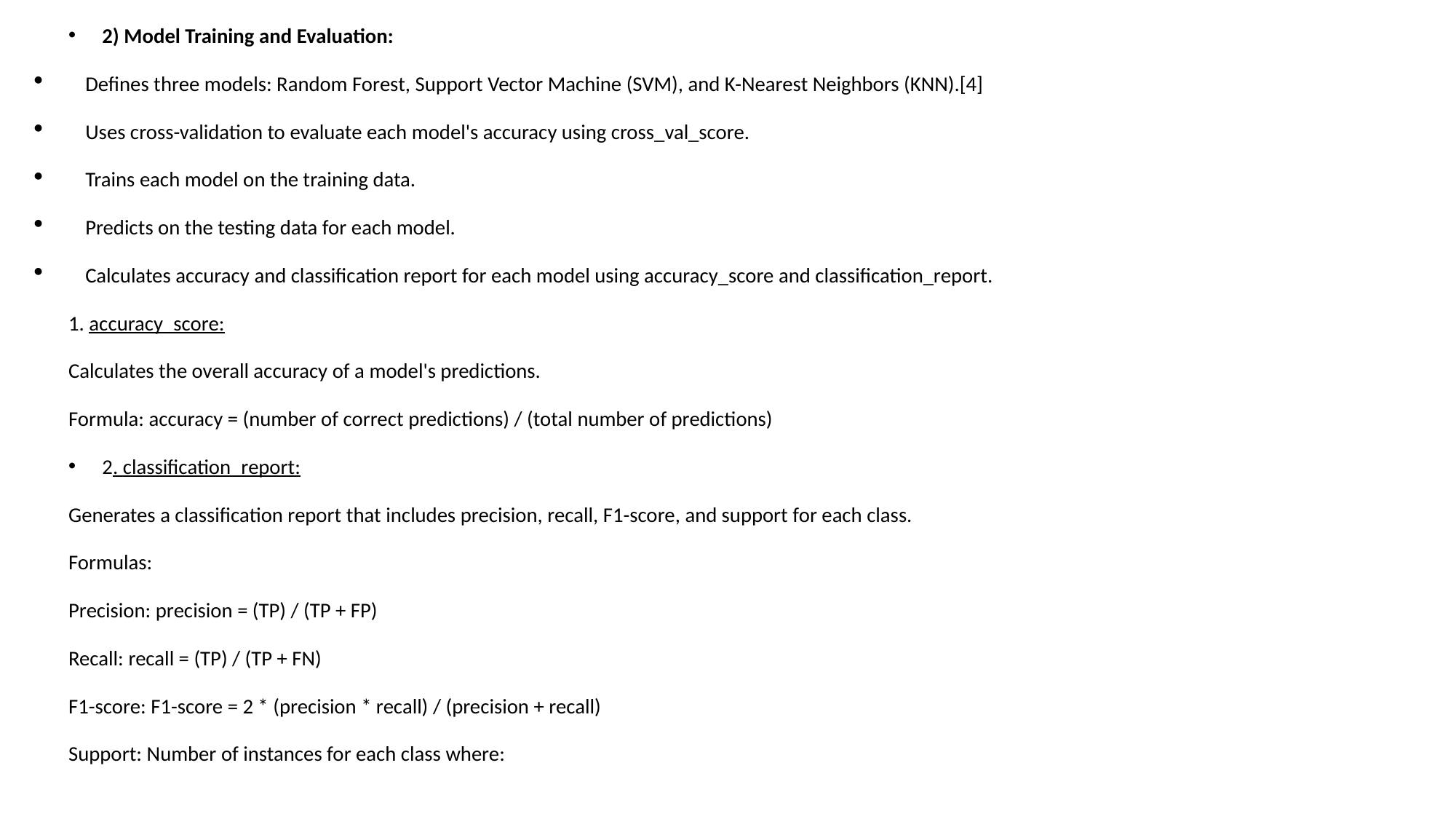

2) Model Training and Evaluation:
Defines three models: Random Forest, Support Vector Machine (SVM), and K-Nearest Neighbors (KNN).[4]
Uses cross-validation to evaluate each model's accuracy using cross_val_score.
Trains each model on the training data.
Predicts on the testing data for each model.
Calculates accuracy and classification report for each model using accuracy_score and classification_report.
1. accuracy_score:
Calculates the overall accuracy of a model's predictions.
Formula: accuracy = (number of correct predictions) / (total number of predictions)
2. classification_report:
Generates a classification report that includes precision, recall, F1-score, and support for each class.
Formulas:
Precision: precision = (TP) / (TP + FP)
Recall: recall = (TP) / (TP + FN)
F1-score: F1-score = 2 * (precision * recall) / (precision + recall)
Support: Number of instances for each class where: